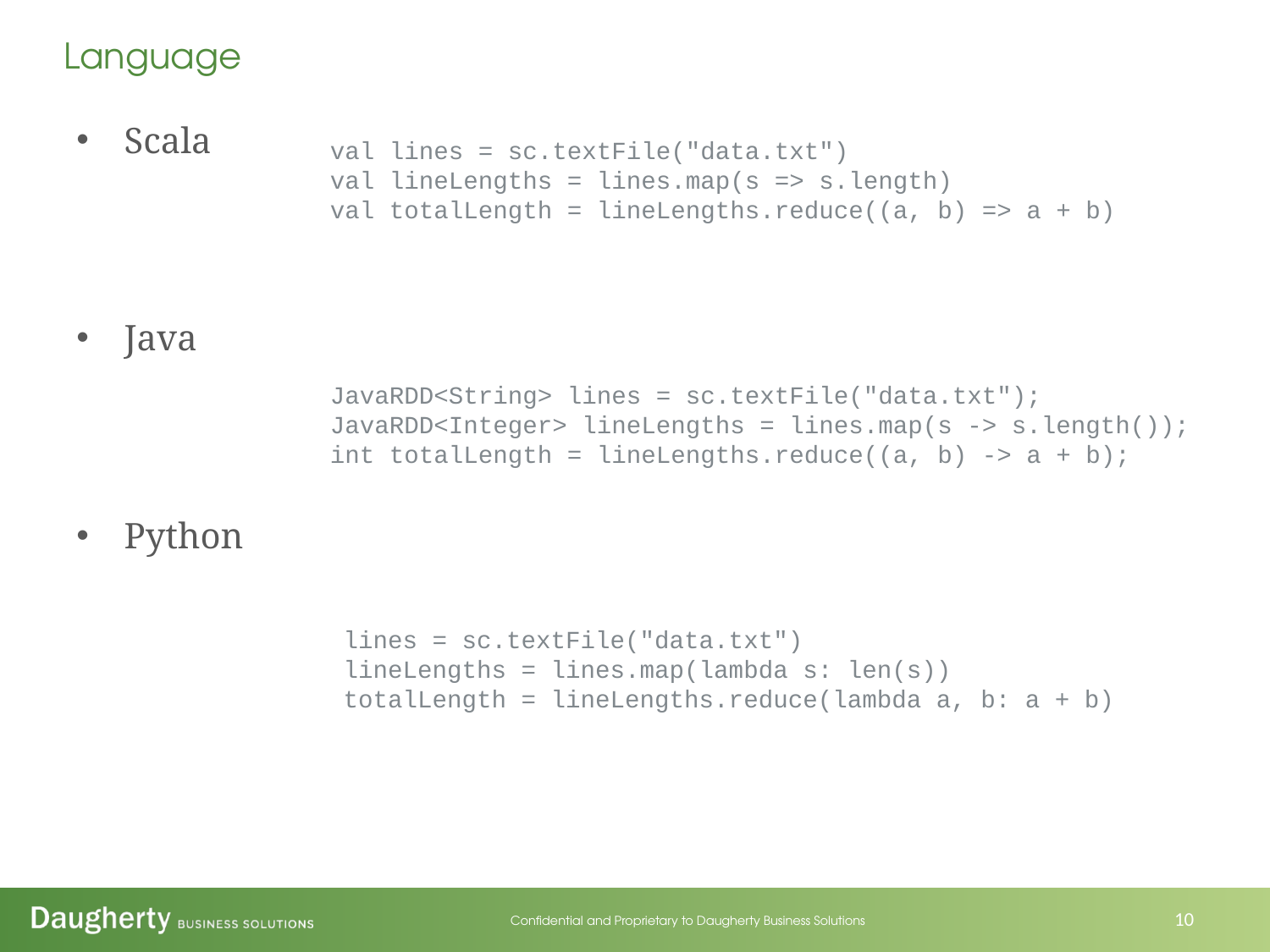

Language
Scala

Java

Python
val lines = sc.textFile("data.txt")
val lineLengths = lines.map(s => s.length)
val totalLength = lineLengths.reduce((a, b) => a + b)
JavaRDD<String> lines = sc.textFile("data.txt");
JavaRDD<Integer> lineLengths = lines.map(s -> s.length());
int totalLength = lineLengths.reduce((a, b) -> a + b);
lines = sc.textFile("data.txt")
lineLengths = lines.map(lambda s: len(s))
totalLength = lineLengths.reduce(lambda a, b: a + b)
10